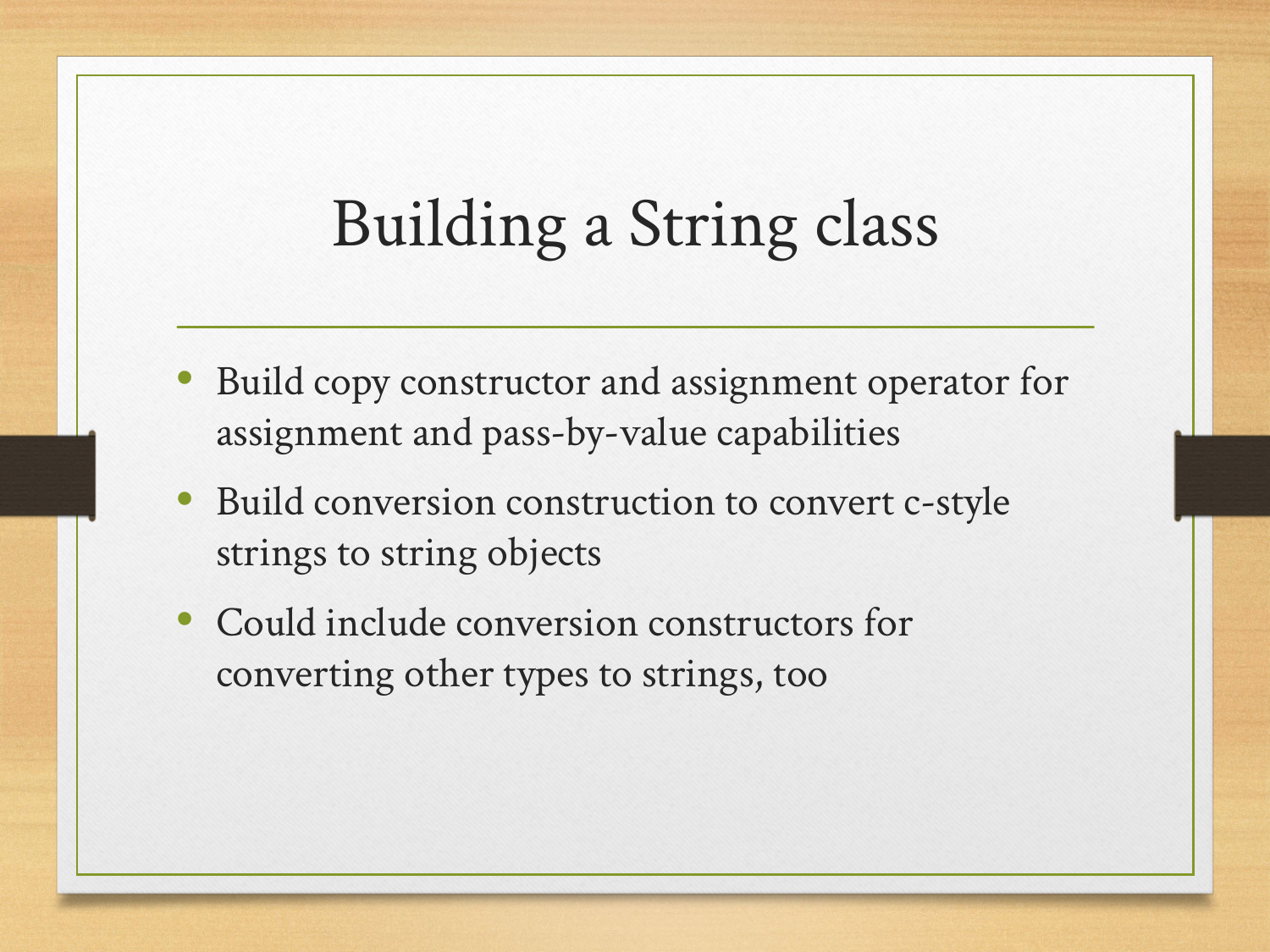

# Building a String class
Build copy constructor and assignment operator for assignment and pass-by-value capabilities
Build conversion construction to convert c-style strings to string objects
Could include conversion constructors for converting other types to strings, too